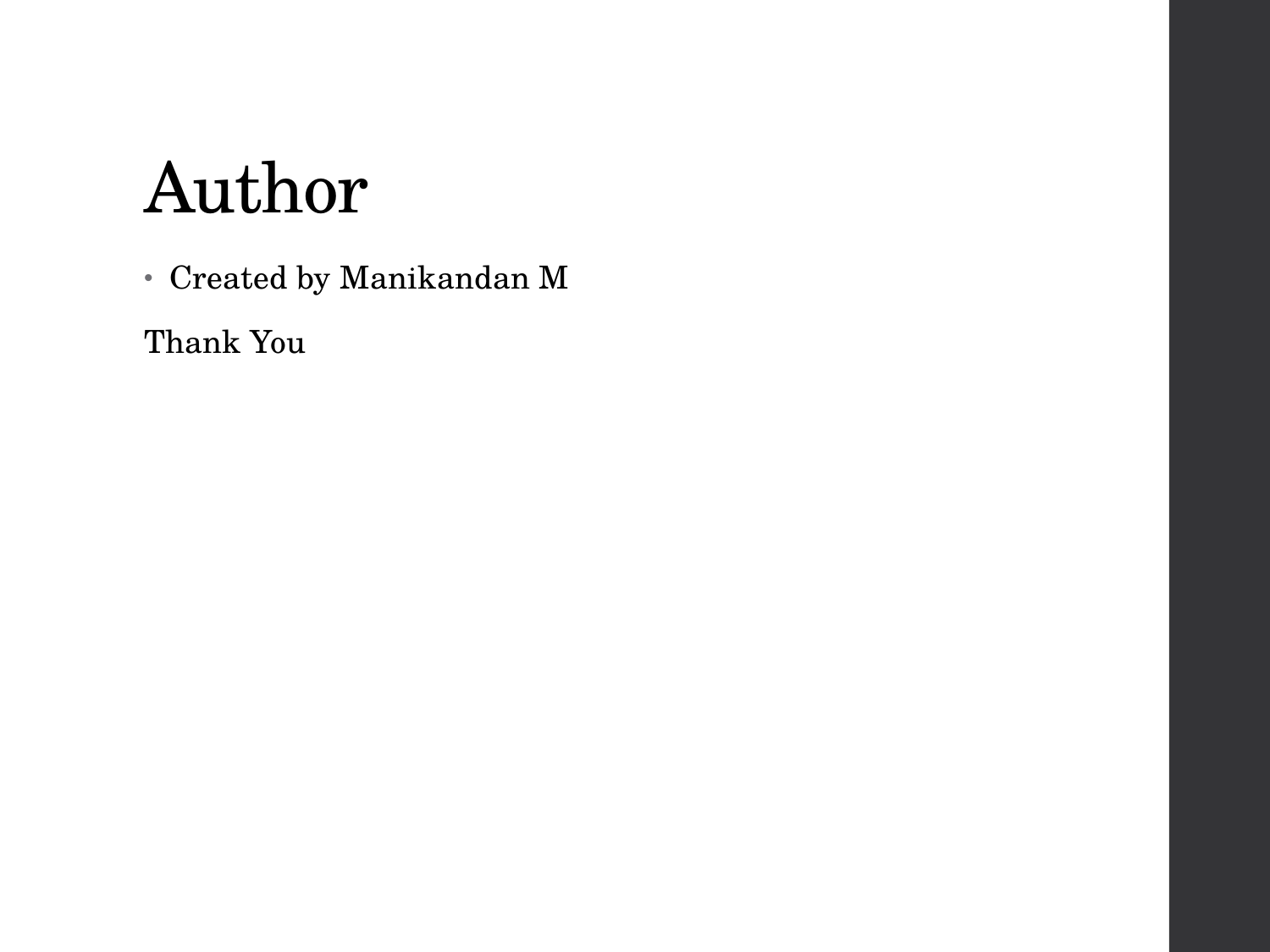

# Author
Created by Manikandan M
Thank You